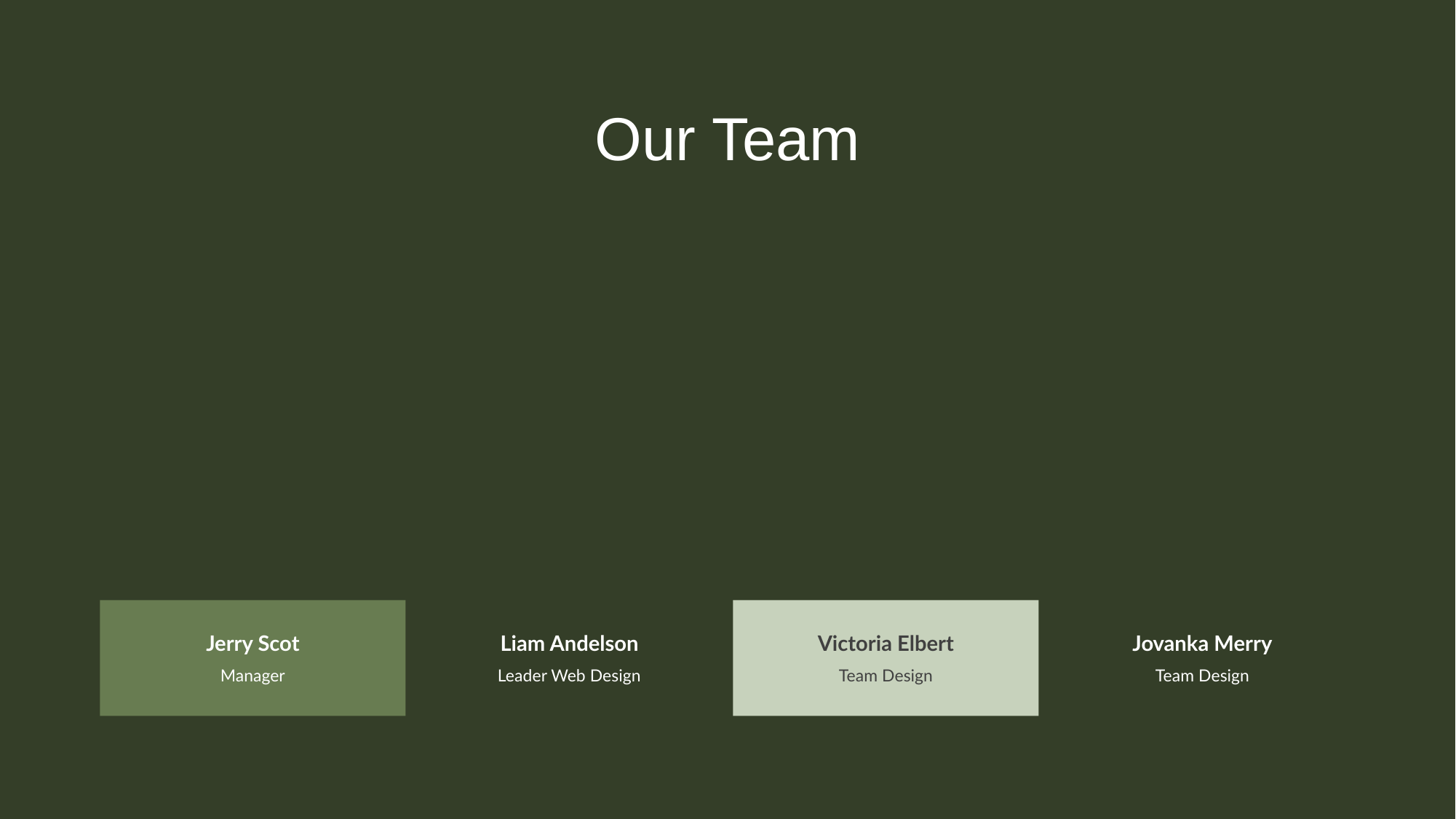

Our Team

Jerry Scot
Liam Andelson
Victoria Elbert
Jovanka Merry
Manager
Leader Web Design
Team Design
Team Design